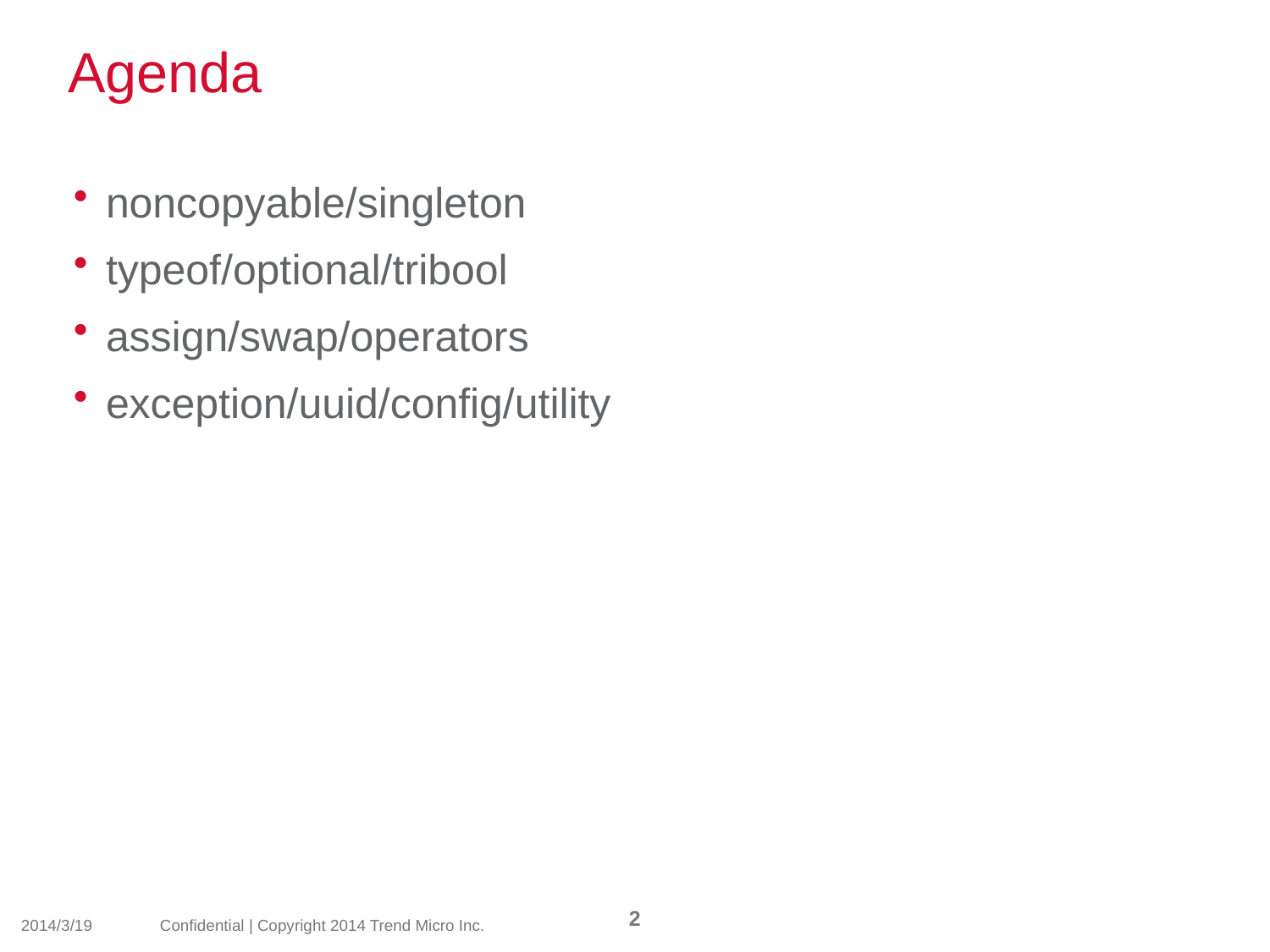

# Agenda
noncopyable/singleton
typeof/optional/tribool
assign/swap/operators
exception/uuid/config/utility
2
2014/3/19
Confidential | Copyright 2014 Trend Micro Inc.